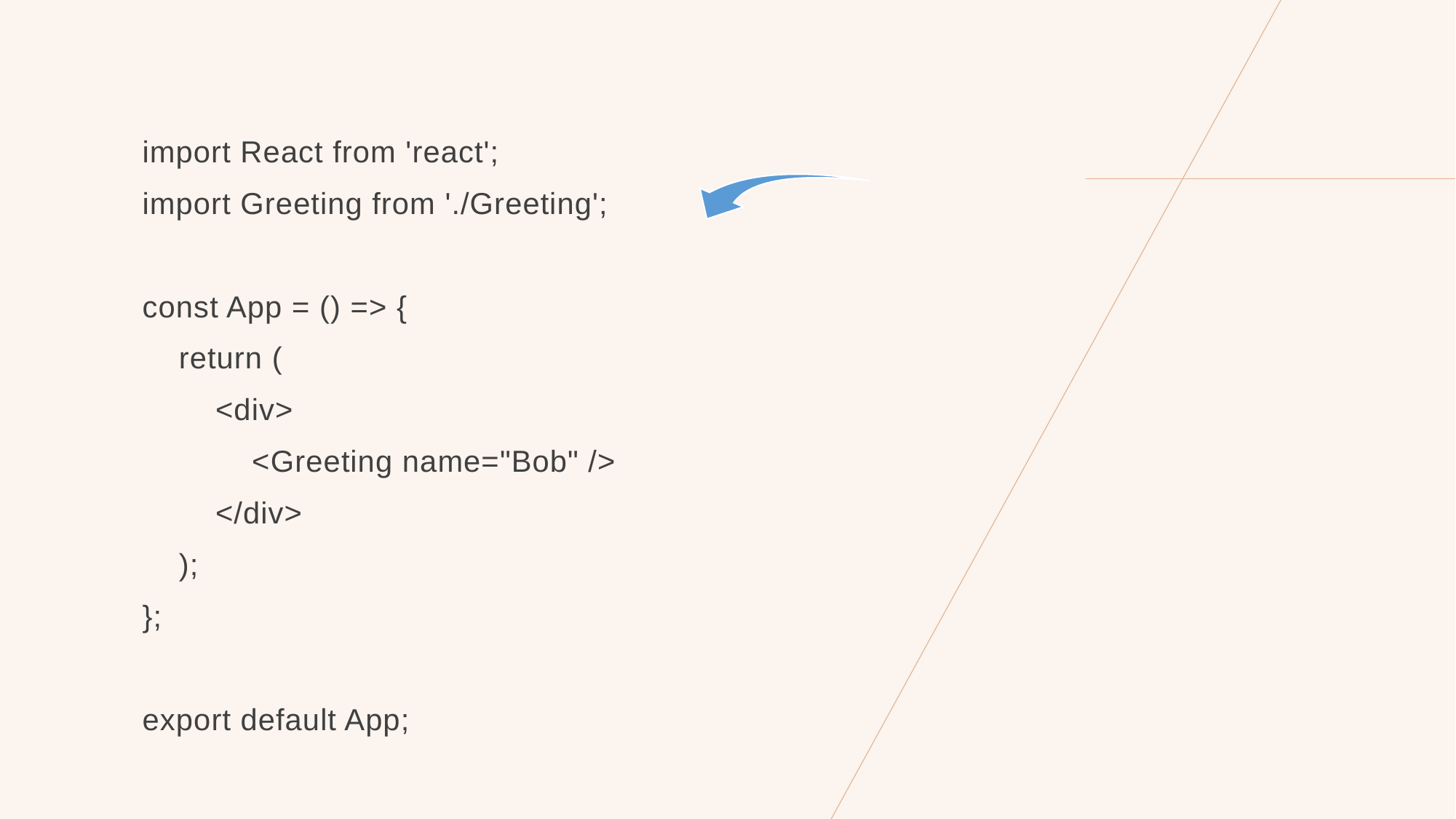

import React from 'react';
import Greeting from './Greeting';

const App = () => {
    return (
        <div>
            <Greeting name="Bob" />
        </div>
    );
};

export default App;